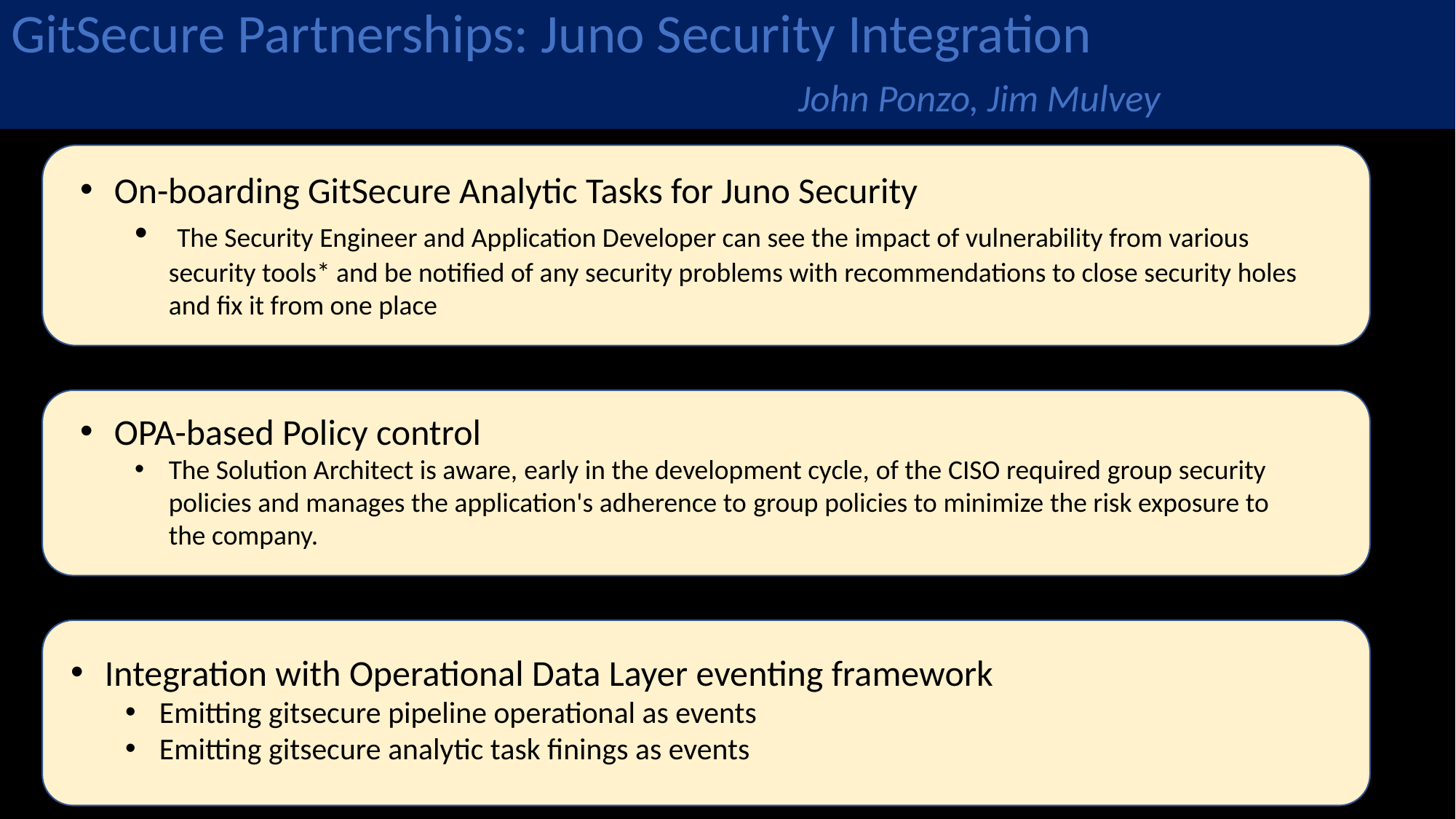

# GitSecure Partnerships: Juno Security Integration John Ponzo, Jim Mulvey

On-boarding GitSecure Analytic Tasks for Juno Security
 The Security Engineer and Application Developer can see the impact of vulnerability from various security tools* and be notified of any security problems with recommendations to close security holes and fix it from one place

OPA-based Policy control
The Solution Architect is aware, early in the development cycle, of the CISO required group security policies and manages the application's adherence to group policies to minimize the risk exposure to the company.

Integration with Operational Data Layer eventing framework
Emitting gitsecure pipeline operational as events
Emitting gitsecure analytic task finings as events